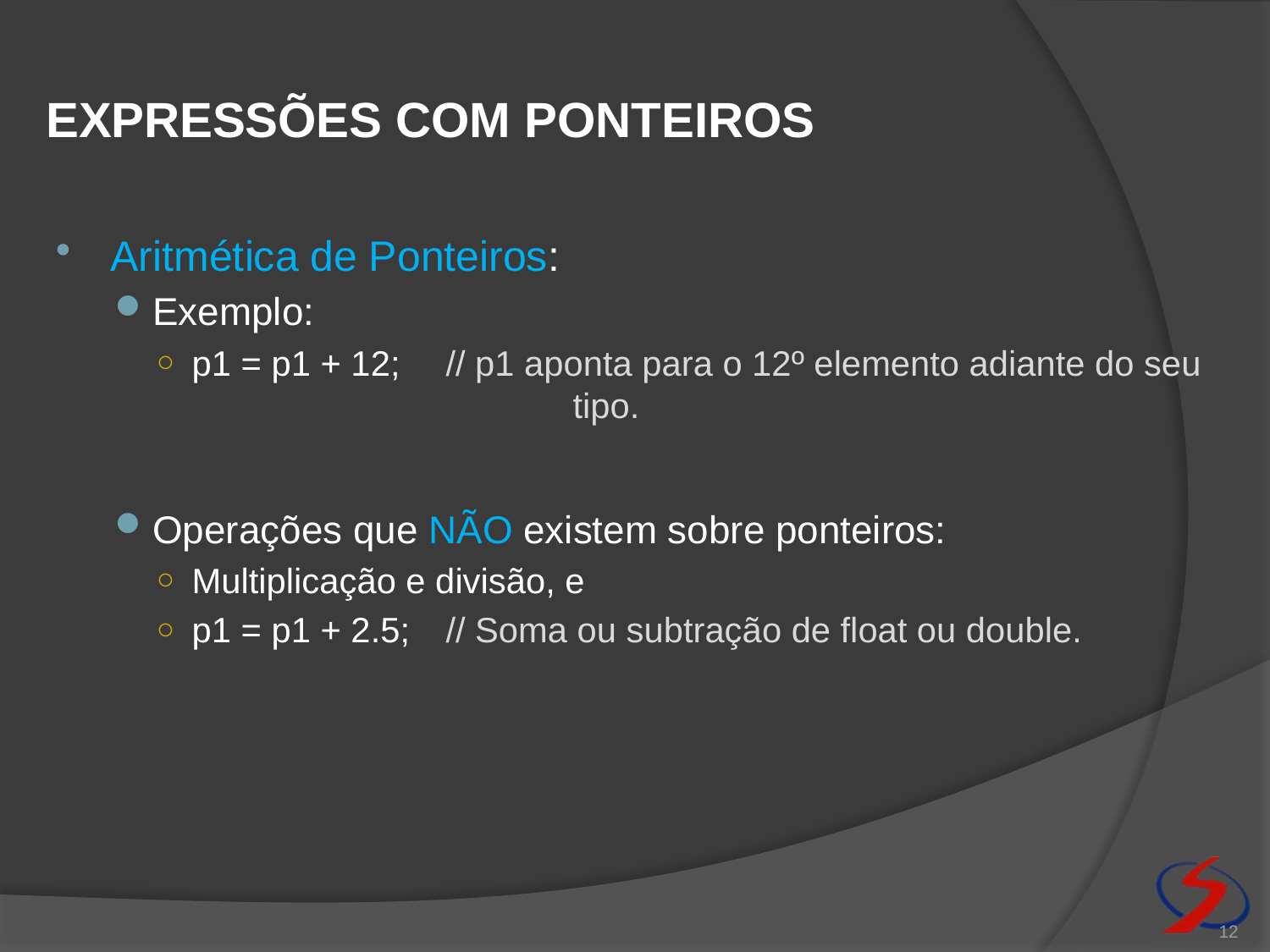

# Expressões com ponteiros
Aritmética de Ponteiros:
Exemplo:
p1 = p1 + 12;	// p1 aponta para o 12º elemento adiante do seu 			tipo.

Operações que NÃO existem sobre ponteiros:
Multiplicação e divisão, e
p1 = p1 + 2.5;	// Soma ou subtração de float ou double.

12